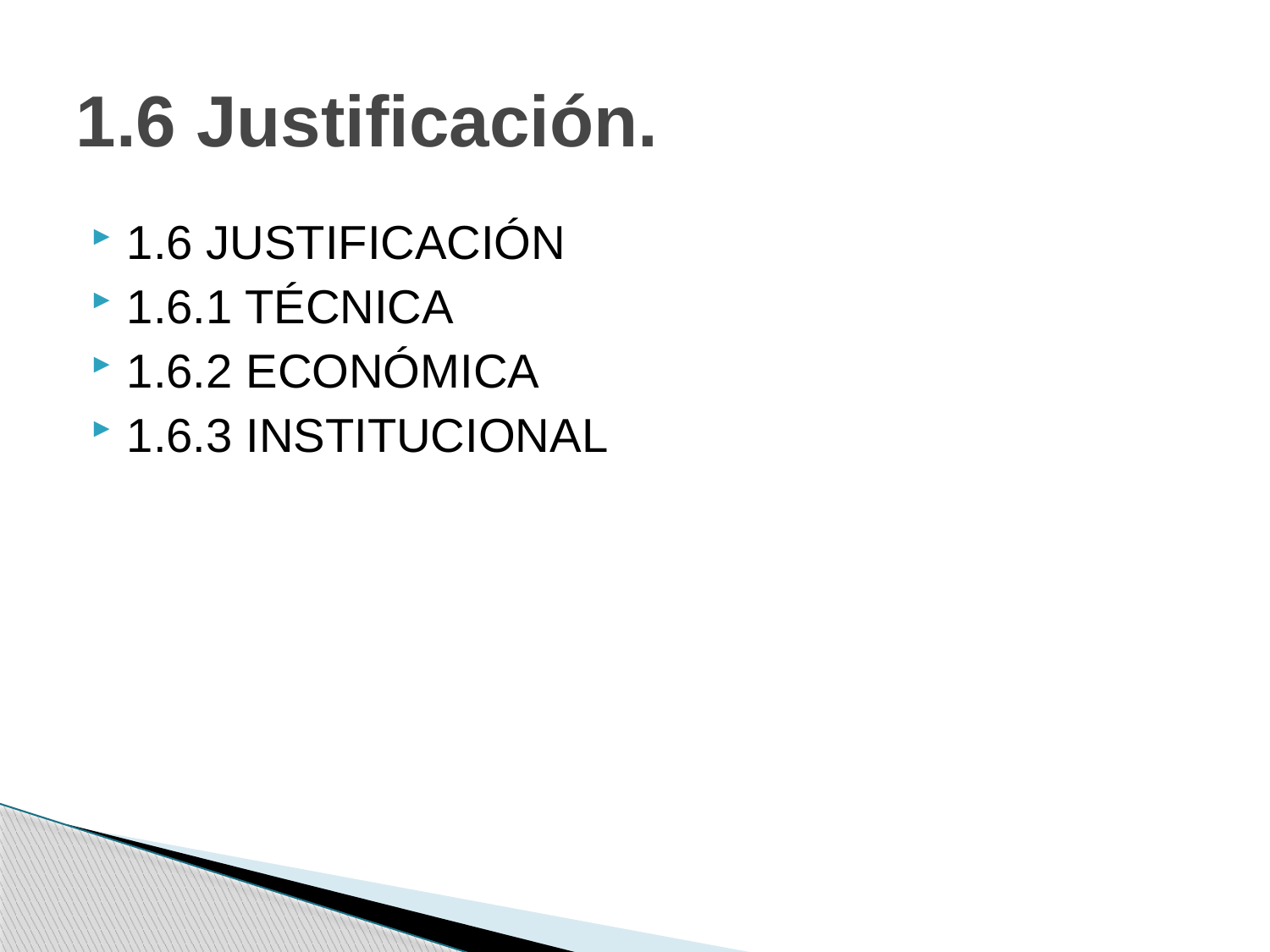

# 1.6 Justificación.
1.6 JUSTIFICACIÓN
1.6.1 TÉCNICA
1.6.2 ECONÓMICA
1.6.3 INSTITUCIONAL